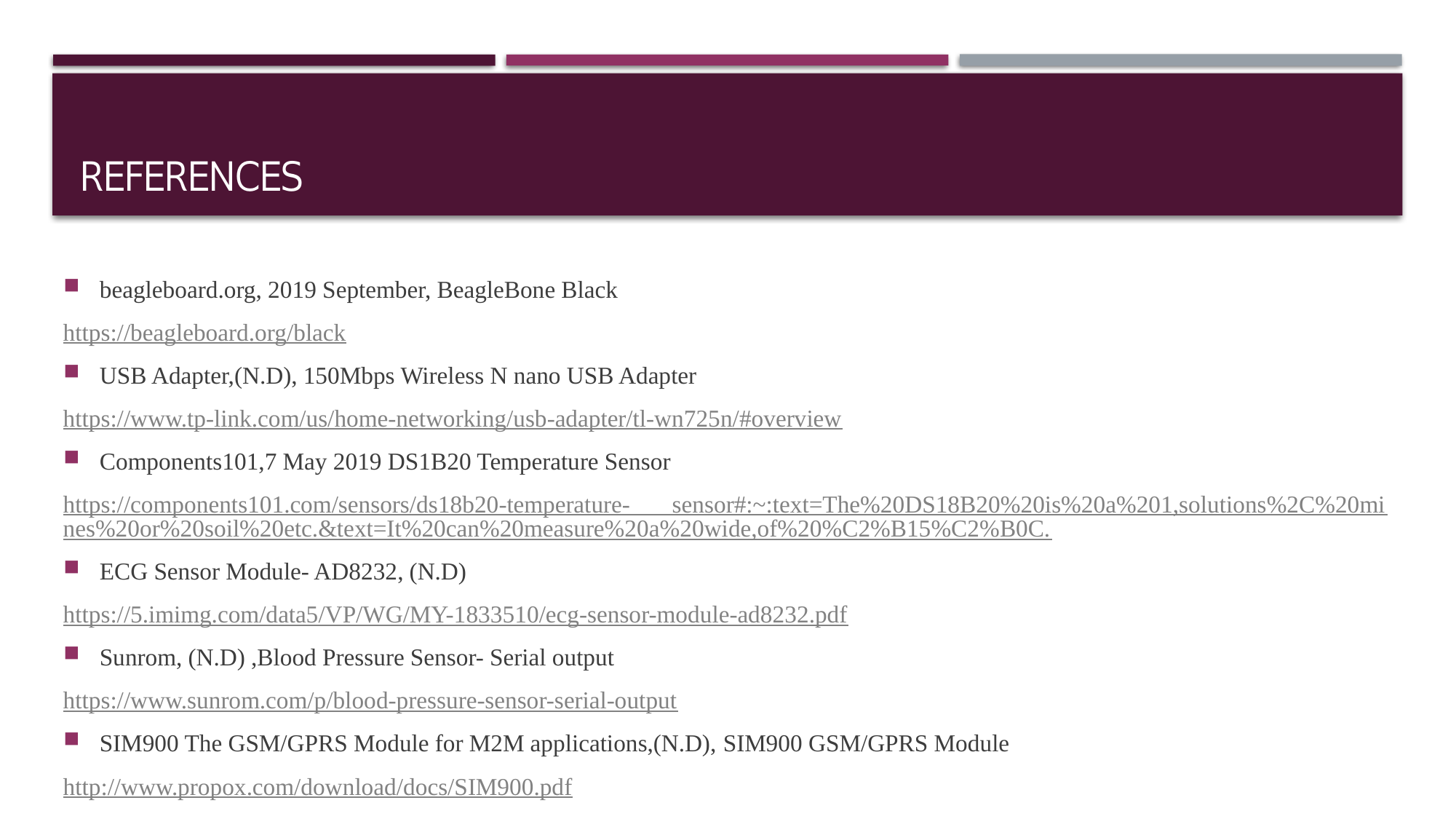

# references
beagleboard.org, 2019 September, BeagleBone Black
https://beagleboard.org/black
USB Adapter,(N.D), 150Mbps Wireless N nano USB Adapter
https://www.tp-link.com/us/home-networking/usb-adapter/tl-wn725n/#overview
Components101,7 May 2019 DS1B20 Temperature Sensor
https://components101.com/sensors/ds18b20-temperature-       sensor#:~:text=The%20DS18B20%20is%20a%201,solutions%2C%20mines%20or%20soil%20etc.&text=It%20can%20measure%20a%20wide,of%20%C2%B15%C2%B0C.
ECG Sensor Module- AD8232, (N.D)
https://5.imimg.com/data5/VP/WG/MY-1833510/ecg-sensor-module-ad8232.pdf
Sunrom, (N.D) ,Blood Pressure Sensor- Serial output
https://www.sunrom.com/p/blood-pressure-sensor-serial-output
SIM900 The GSM/GPRS Module for M2M applications,(N.D), SIM900 GSM/GPRS Module
http://www.propox.com/download/docs/SIM900.pdf